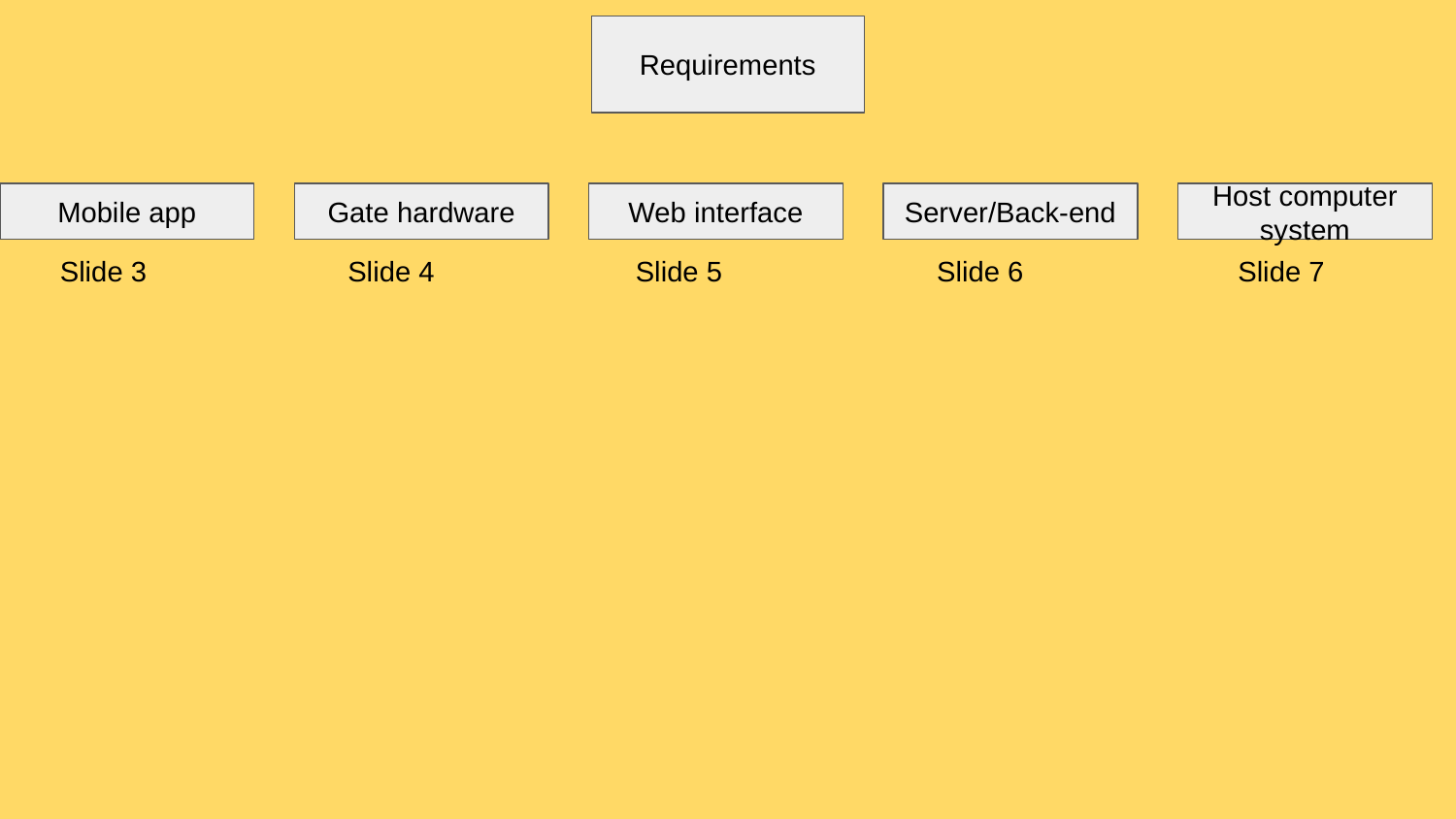

Requirements
Mobile app
Gate hardware
Web interface
Server/Back-end
Host computer system
Slide 3
Slide 4
Slide 5
Slide 6
Slide 7